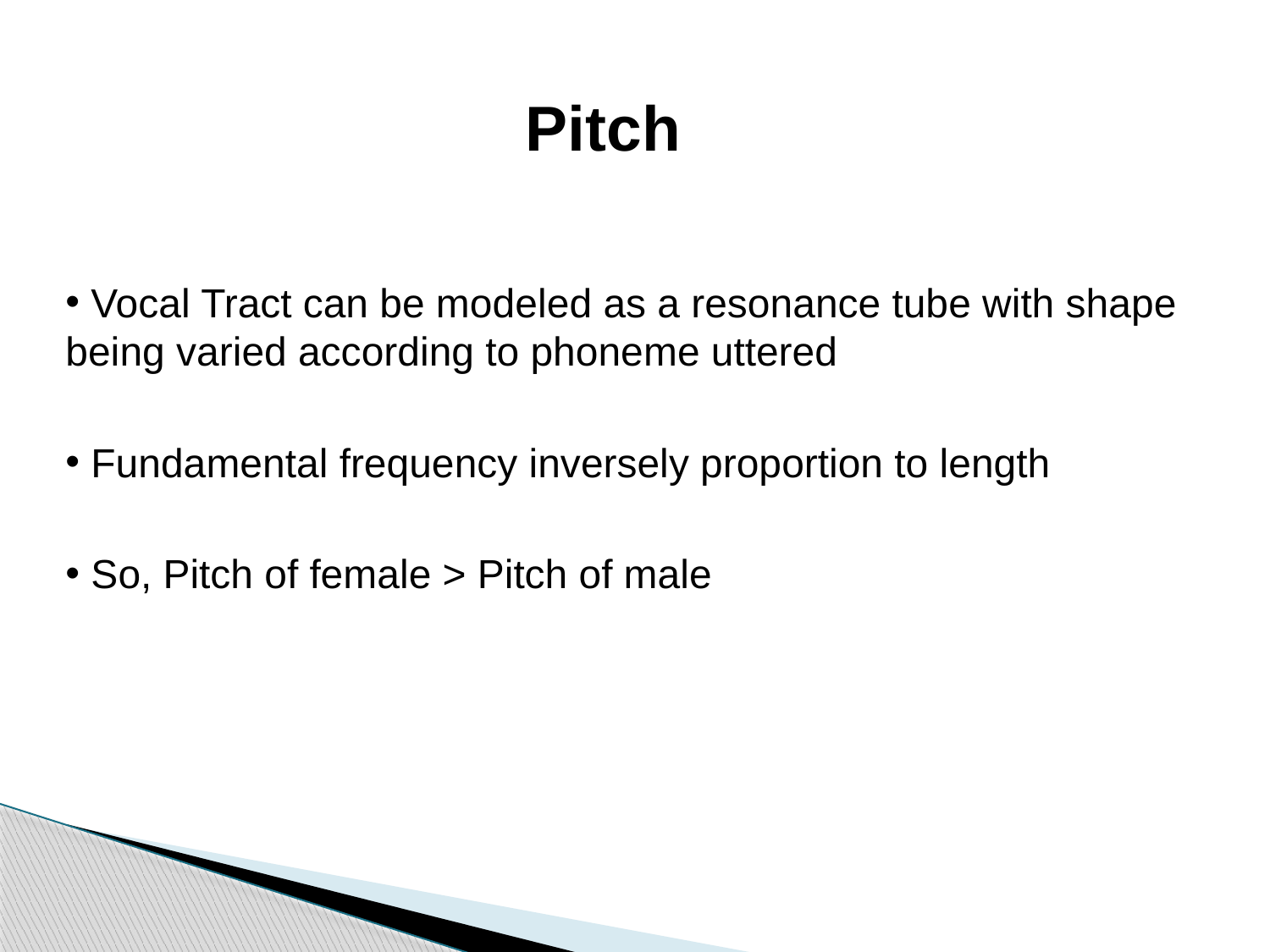

# Pitch

 Vocal Tract can be modeled as a resonance tube with shape being varied according to phoneme uttered

 Fundamental frequency inversely proportion to length

 So, Pitch of female > Pitch of male